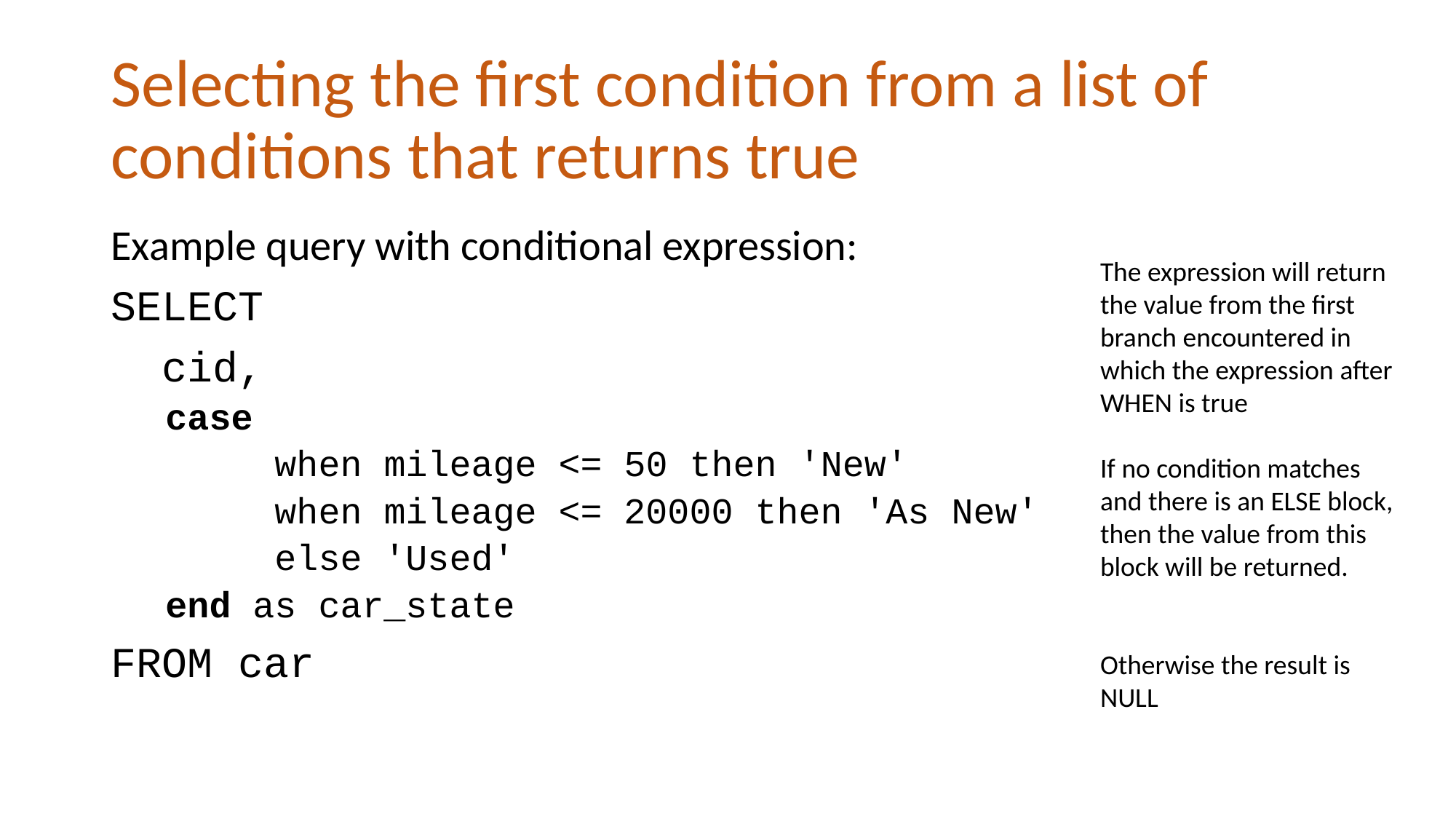

# Selecting the first condition from a list of conditions that returns true
Example query with conditional expression:
SELECT
  cid,
case
	when mileage <= 50 then 'New'
  	when mileage <= 20000 then 'As New'
	else 'Used'
end as car_state
FROM car

The expression will return the value from the first branch encountered in which the expression after WHEN is true

If no condition matches and there is an ELSE block, then the value from this block will be returned.

Otherwise the result is NULL